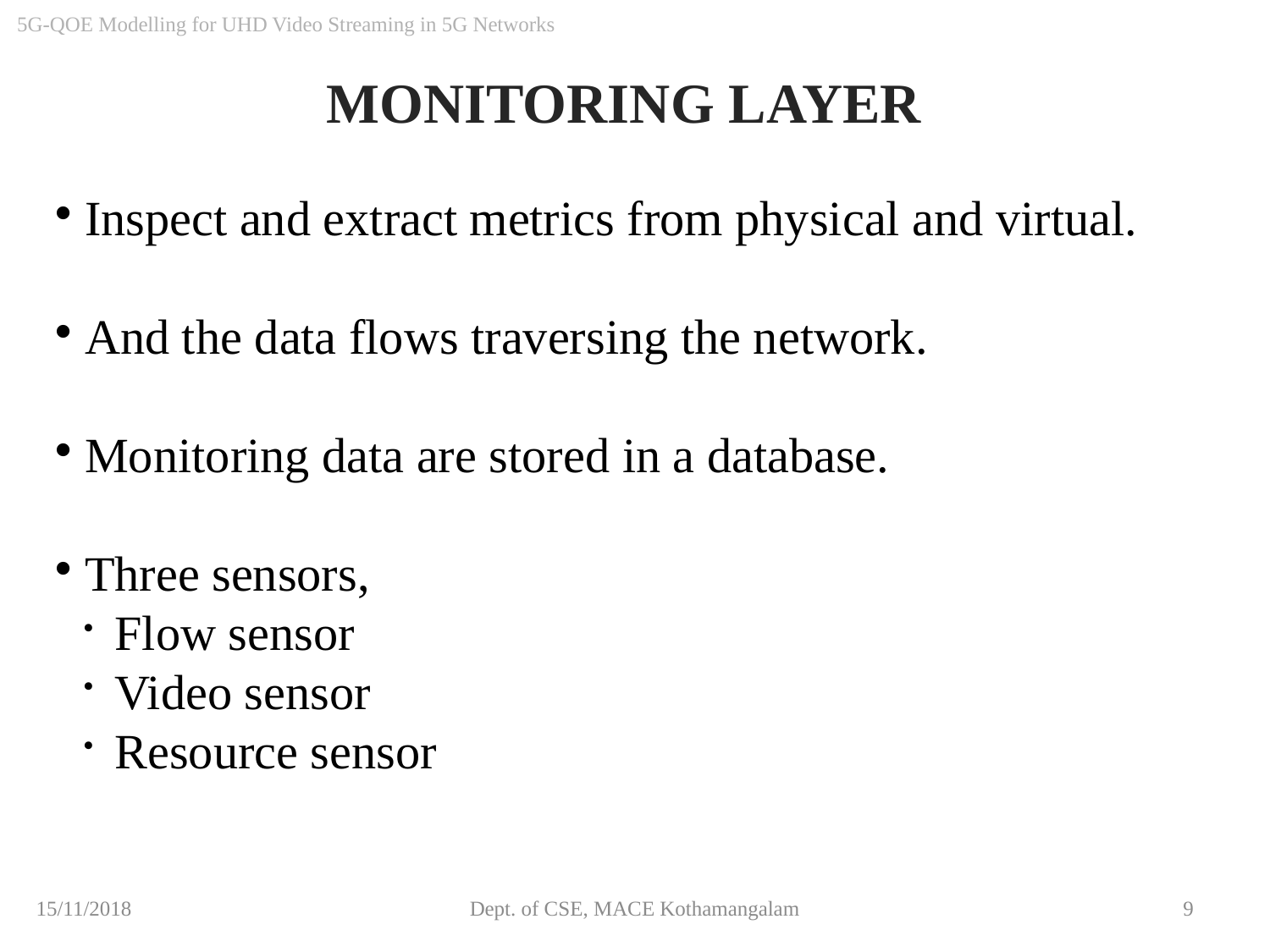

5G-QOE Modelling for UHD Video Streaming in 5G Networks
MONITORING LAYER
Inspect and extract metrics from physical and virtual.

And the data flows traversing the network.

Monitoring data are stored in a database.

Three sensors,
Flow sensor
Video sensor
Resource sensor
15/11/2018

Dept. of CSE, MACE Kothamangalam
9